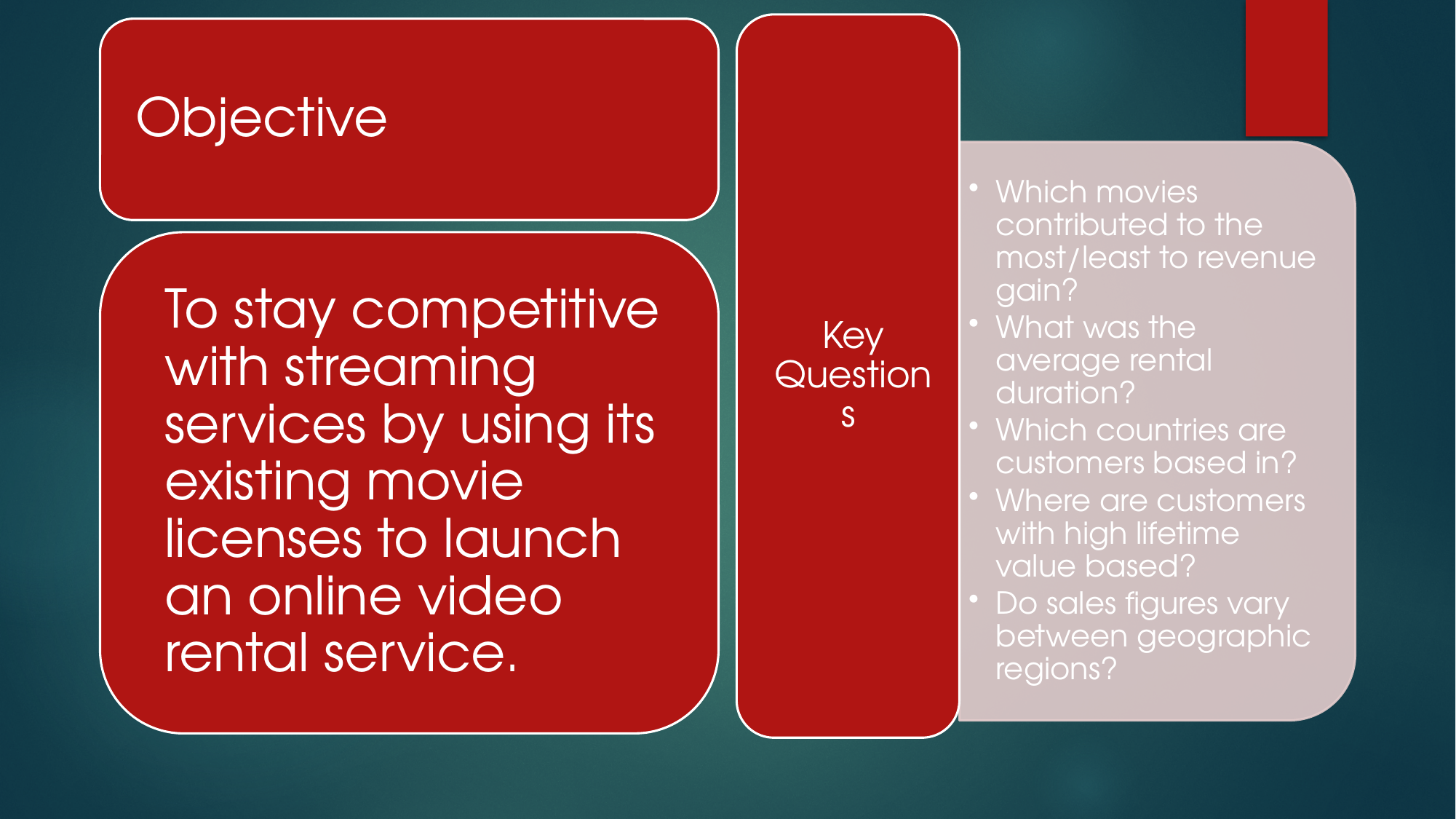

Objective
To stay competitive with streaming services by using its existing movie licenses to launch an online video rental service.
Which movies contributed to the most/least to revenue gain?
What was the average rental duration?
Which countries are customers based in?
Where are customers with high lifetime value based?
Do sales figures vary between geographic regions?
Key Questions